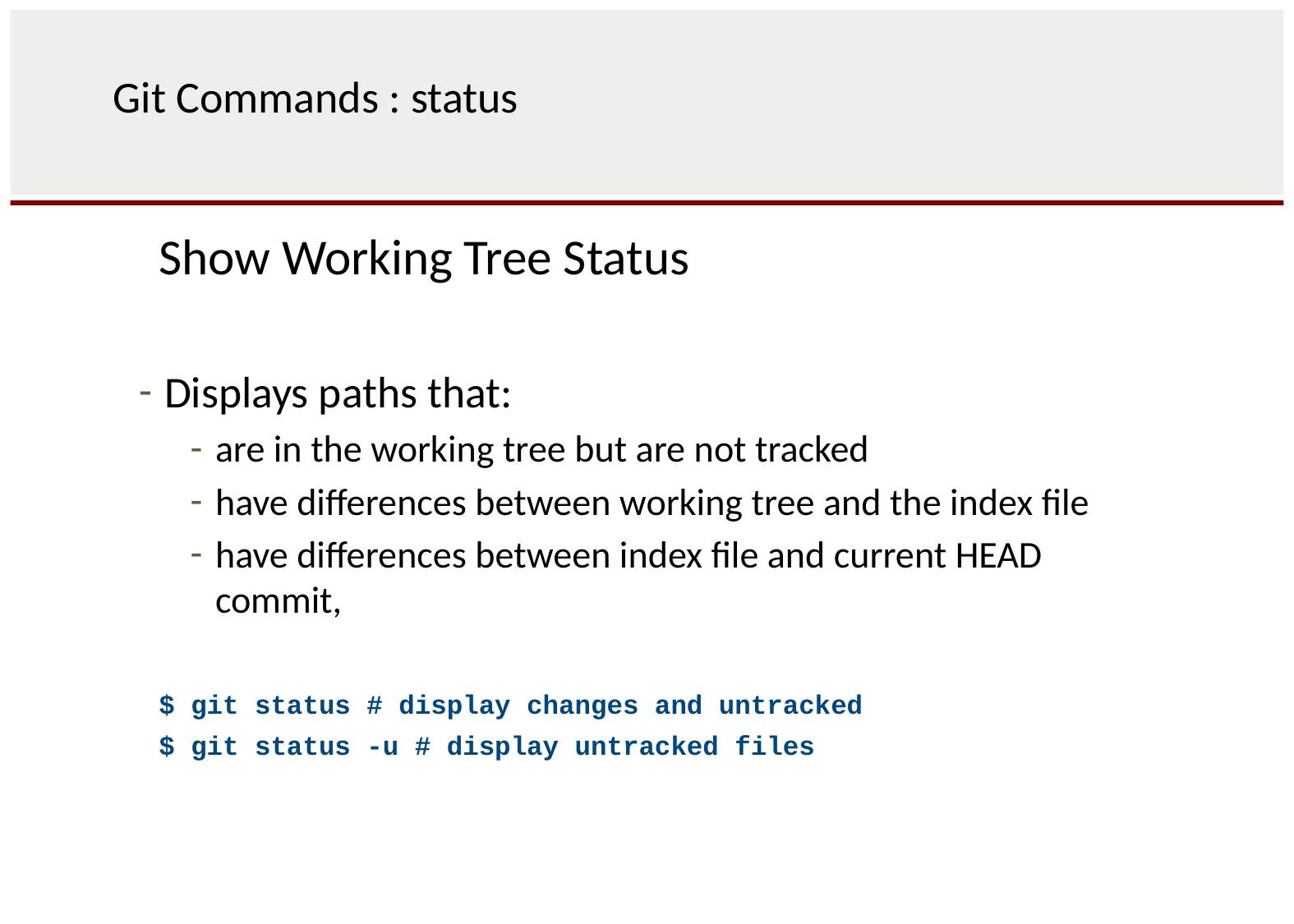

# Git Commands : status
Show Working Tree Status

Displays paths that:
are in the working tree but are not tracked
have differences between working tree and the index file
have differences between index file and current HEAD commit,

$ git status # display changes and untracked
$ git status -u # display untracked files